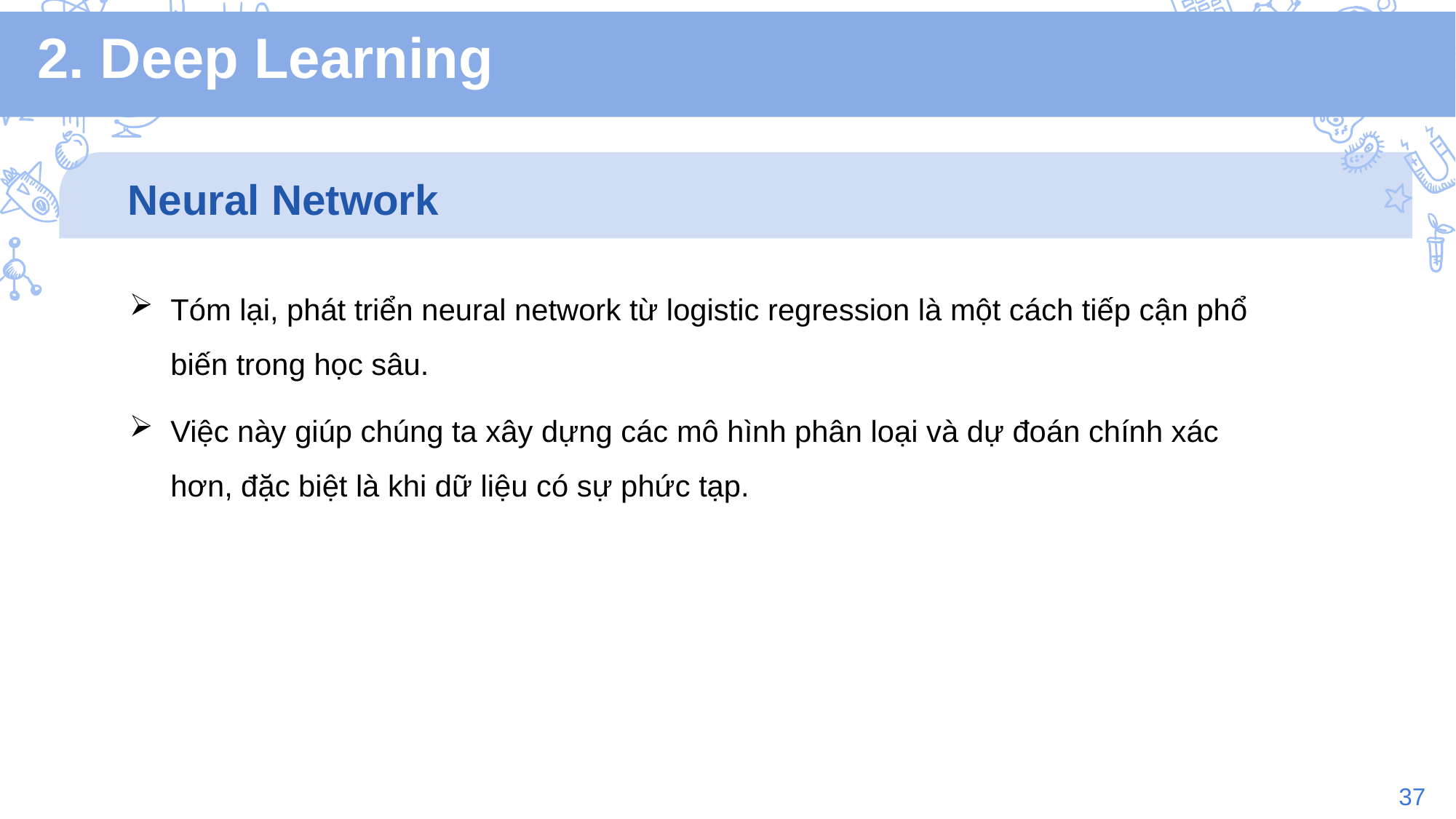

2. Deep Learning
Neural Network

Tóm lại, phát triển neural network từ logistic regression là một cách tiếp cận phổ biến trong học sâu.
Việc này giúp chúng ta xây dựng các mô hình phân loại và dự đoán chính xác hơn, đặc biệt là khi dữ liệu có sự phức tạp.
37